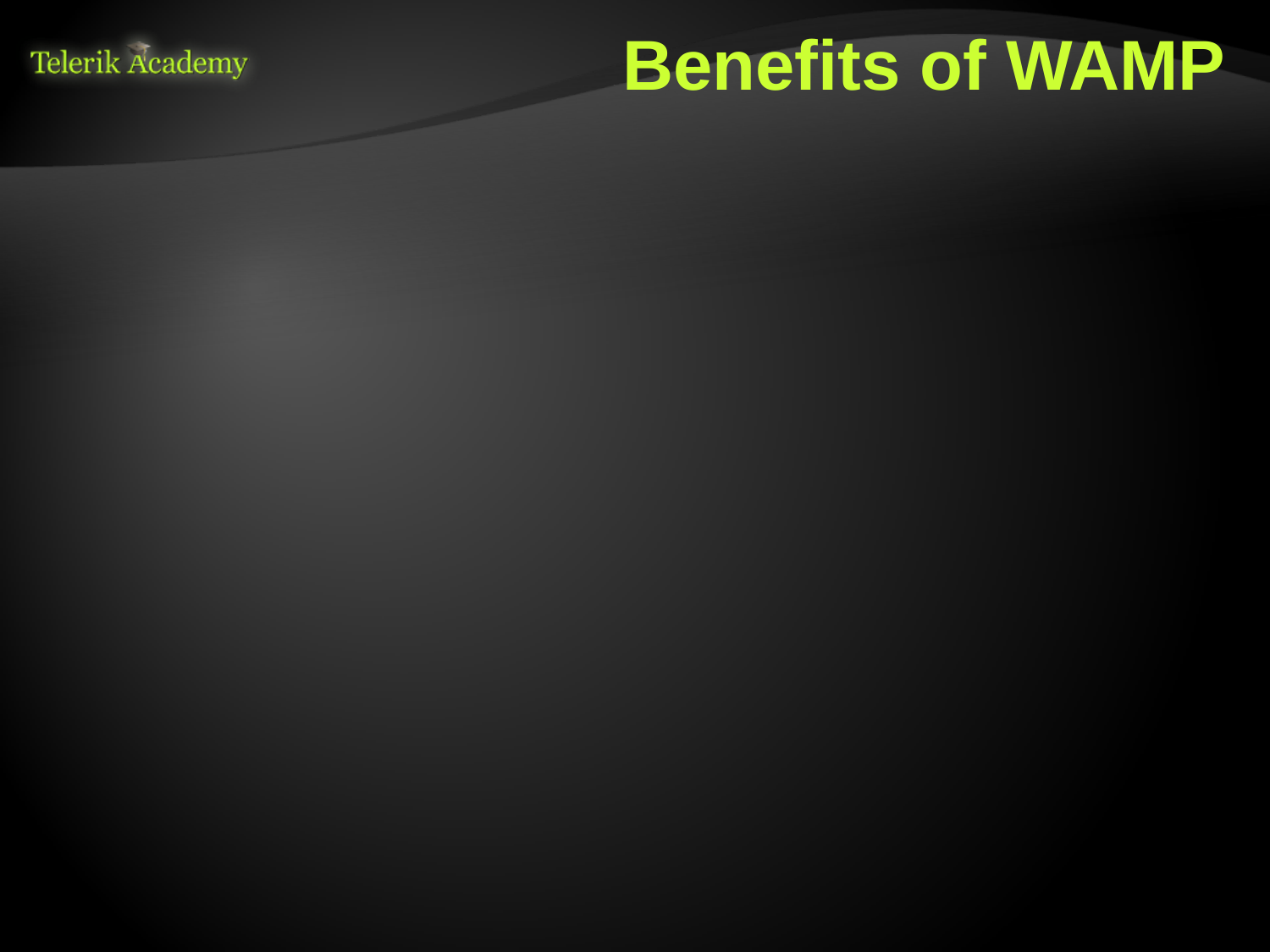

# Benefits of WAMP
The stack also comes with
Xdebug – tool for PHP debugging
PHPMyAdmin – A web tool for administrating MySQL databases
Webgrind – profiling tool for PHP
Some nice configurations (really easy to start developing, not configuration)